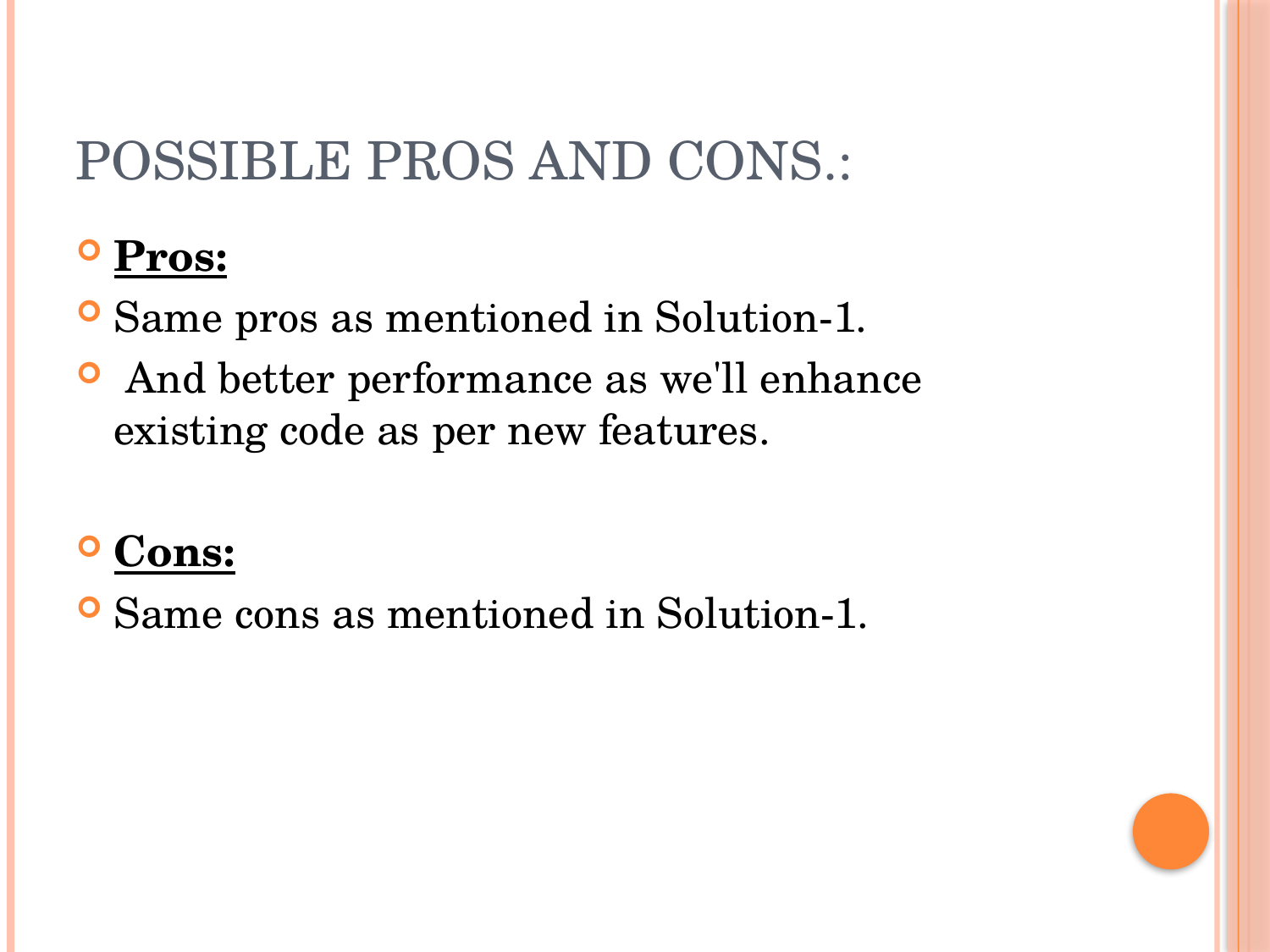

# Possible Pros and Cons.:
Pros:
Same pros as mentioned in Solution-1.
 And better performance as we'll enhance existing code as per new features.

Cons:
Same cons as mentioned in Solution-1.